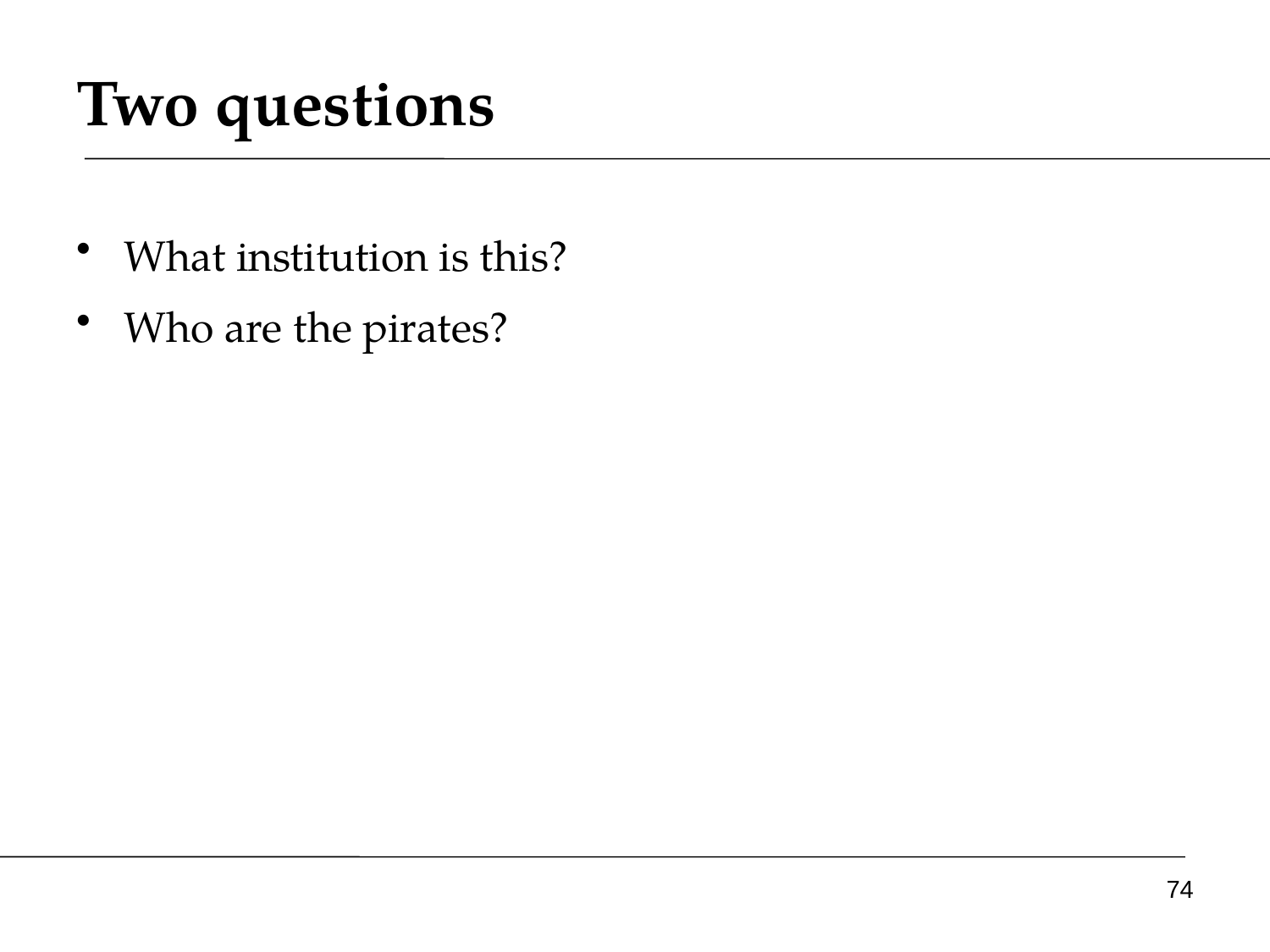

# Two questions
What institution is this?
Who are the pirates?
74